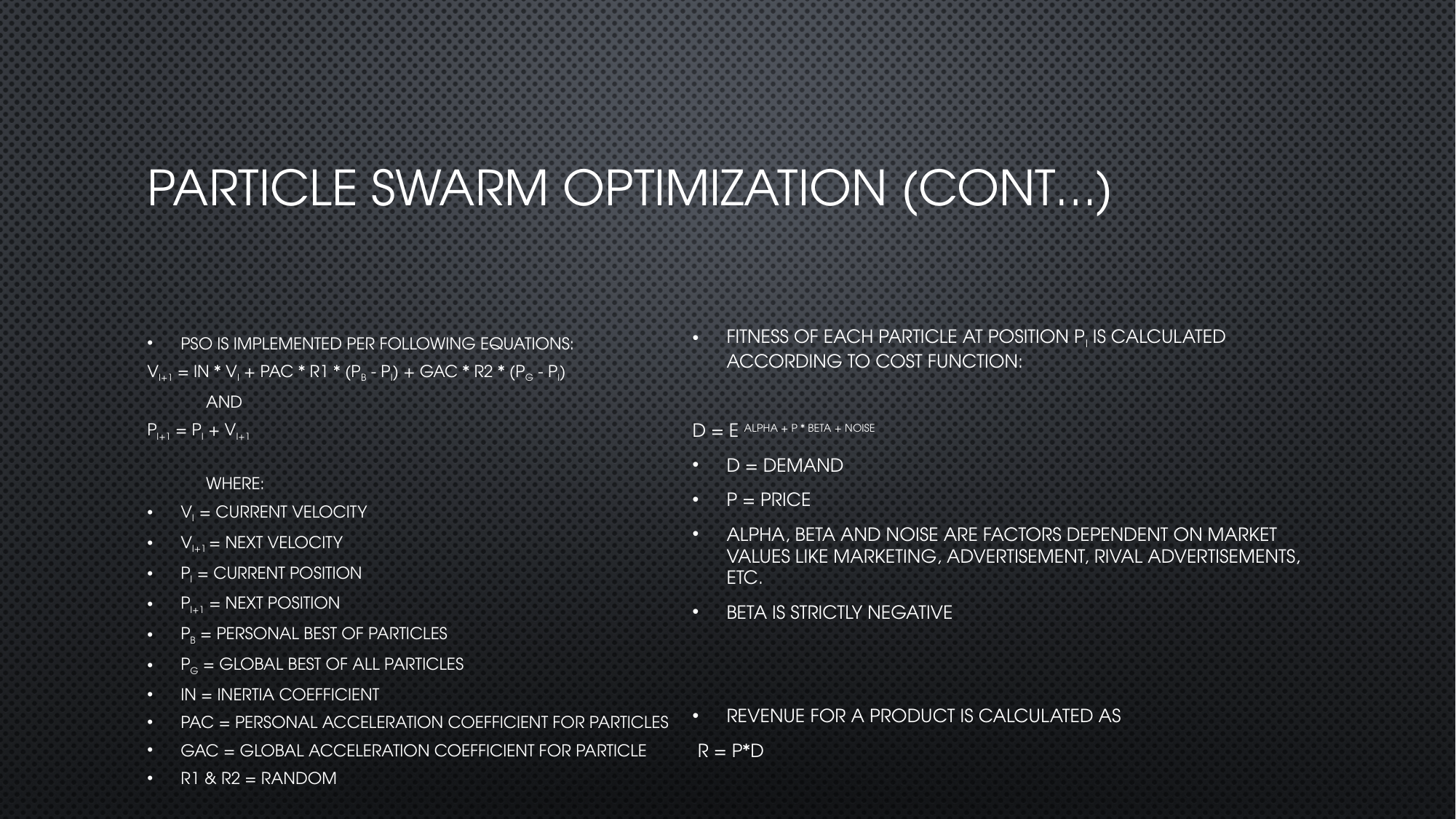

# Particle Swarm Optimization (Cont…)
PSO is implemented per following equations:
Vi+1 = in * Vi + pac * r1 * (Pb - Pi) + gac * r2 * (Pg - Pi)
	And
Pi+1 = Pi + Vi+1

	where:
Vi  = Current Velocity
Vi+1 = Next Velocity
Pi = Current Position
Pi+1 = Next Position
Pb = Personal Best of particles
Pg = Global Best of all particles
in = Inertia coefficient
pac = Personal Acceleration Coefficient for particles
gac = Global Acceleration Coefficient for particle
r1 & r2 = Random
Fitness of each particle at position Pi is calculated according to Cost function:

d = e alpha + p * beta + noise
d = demand
p = price
alpha, beta and noise are factors dependent on market values like marketing, advertisement, rival advertisements, etc.
beta is strictly negative

Revenue for a product is calculated as
 r = p*d